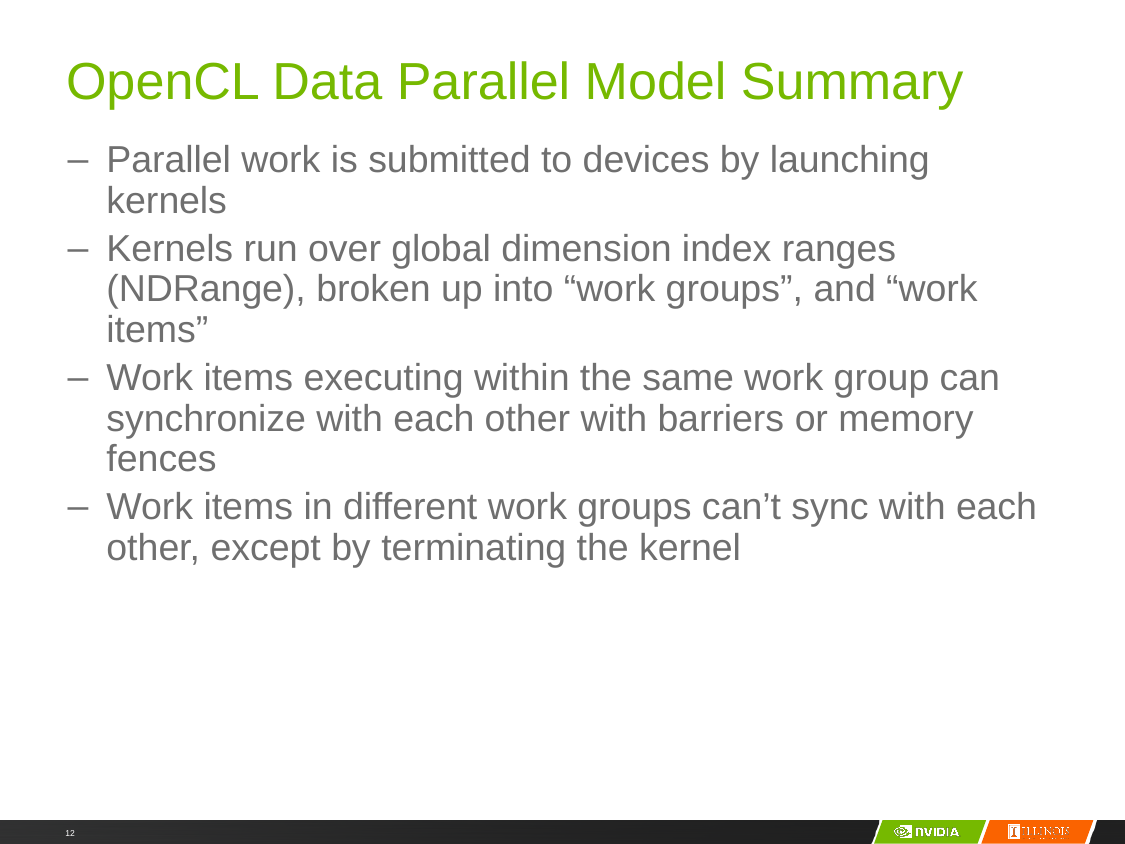

# OpenCL Data Parallel Model Summary
Parallel work is submitted to devices by launching kernels
Kernels run over global dimension index ranges (NDRange), broken up into “work groups”, and “work items”
Work items executing within the same work group can synchronize with each other with barriers or memory fences
Work items in different work groups can’t sync with each other, except by terminating the kernel